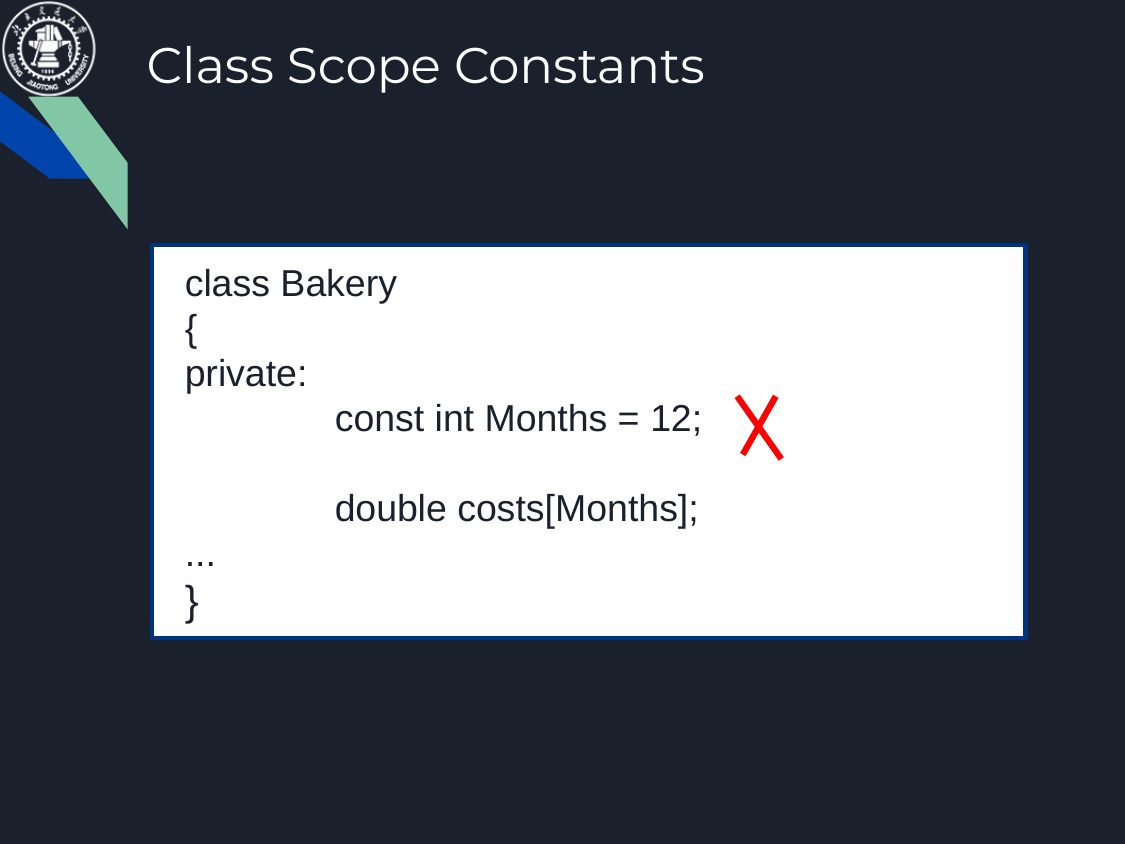

# Class Scope Constants

class Bakery
{
private:
	const int Months = 12;

	double costs[Months];
...
}